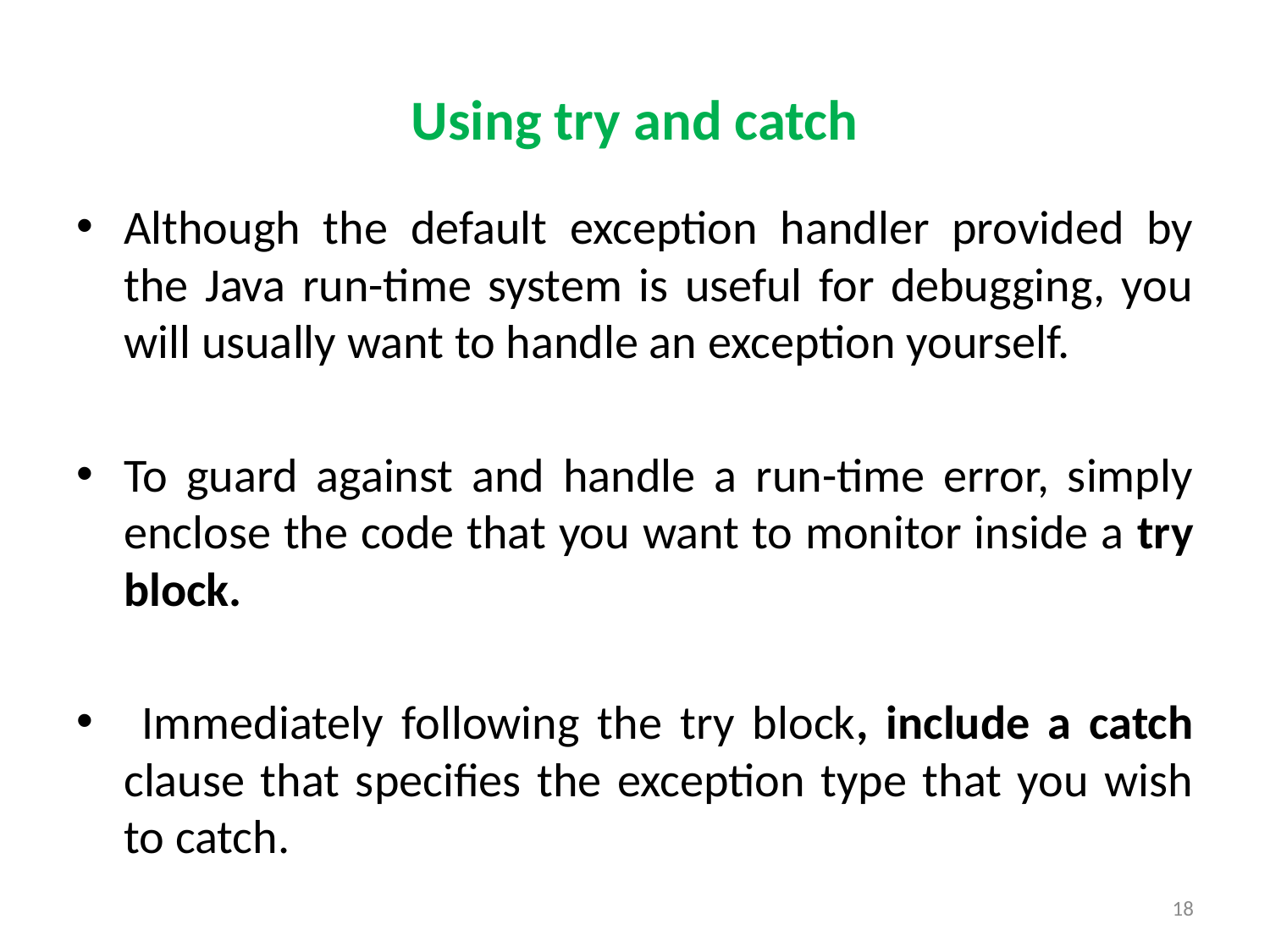

# Using try and catch
Although the default exception handler provided by the Java run-time system is useful for debugging, you will usually want to handle an exception yourself.

To guard against and handle a run-time error, simply enclose the code that you want to monitor inside a try block.

 Immediately following the try block, include a catch clause that specifies the exception type that you wish to catch.
18